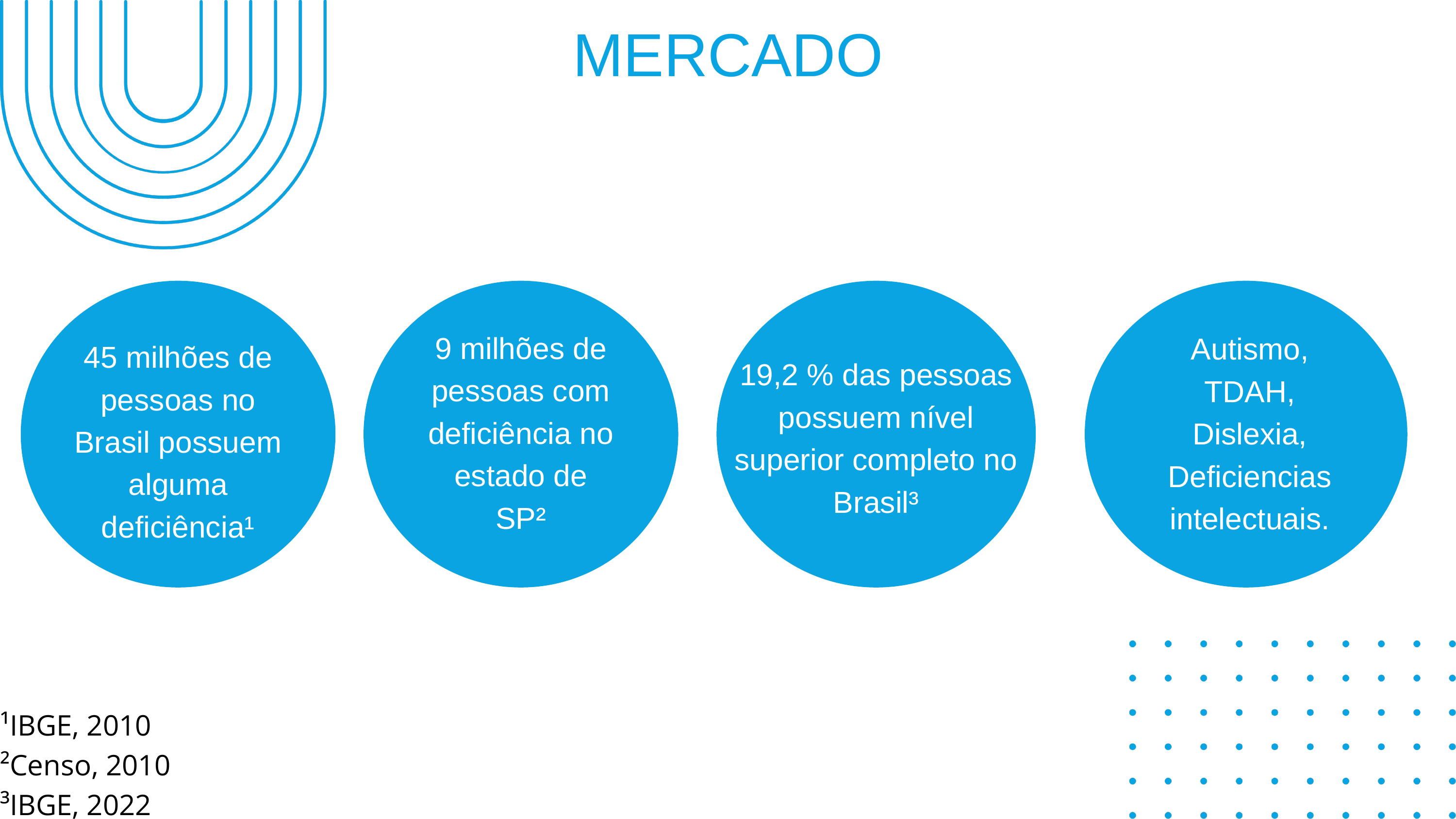

MERCADO

45 milhões de pessoas no Brasil possuem alguma deficiência¹

9 milhões de pessoas com deficiência no estado de SP²

19,2 % das pessoas possuem nível superior completo no Brasil³

Autismo,
TDAH,
Dislexia,
Deficiencias intelectuais.

¹IBGE, 2010
²Censo, 2010
³IBGE, 2022